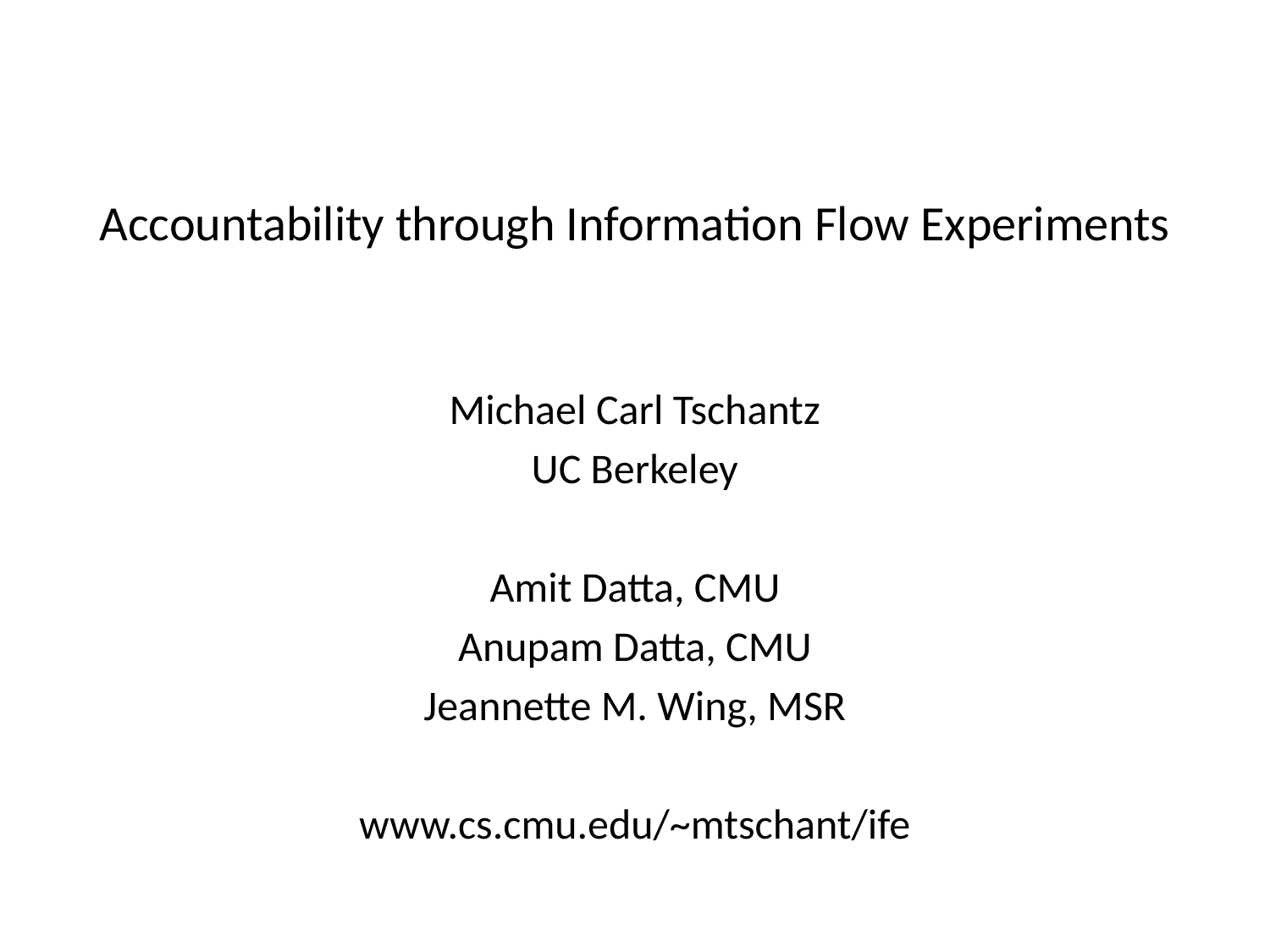

# Accountability through Information Flow Experiments
Michael Carl Tschantz
UC Berkeley

Amit Datta, CMU
Anupam Datta, CMU
Jeannette M. Wing, MSR

www.cs.cmu.edu/~mtschant/ife